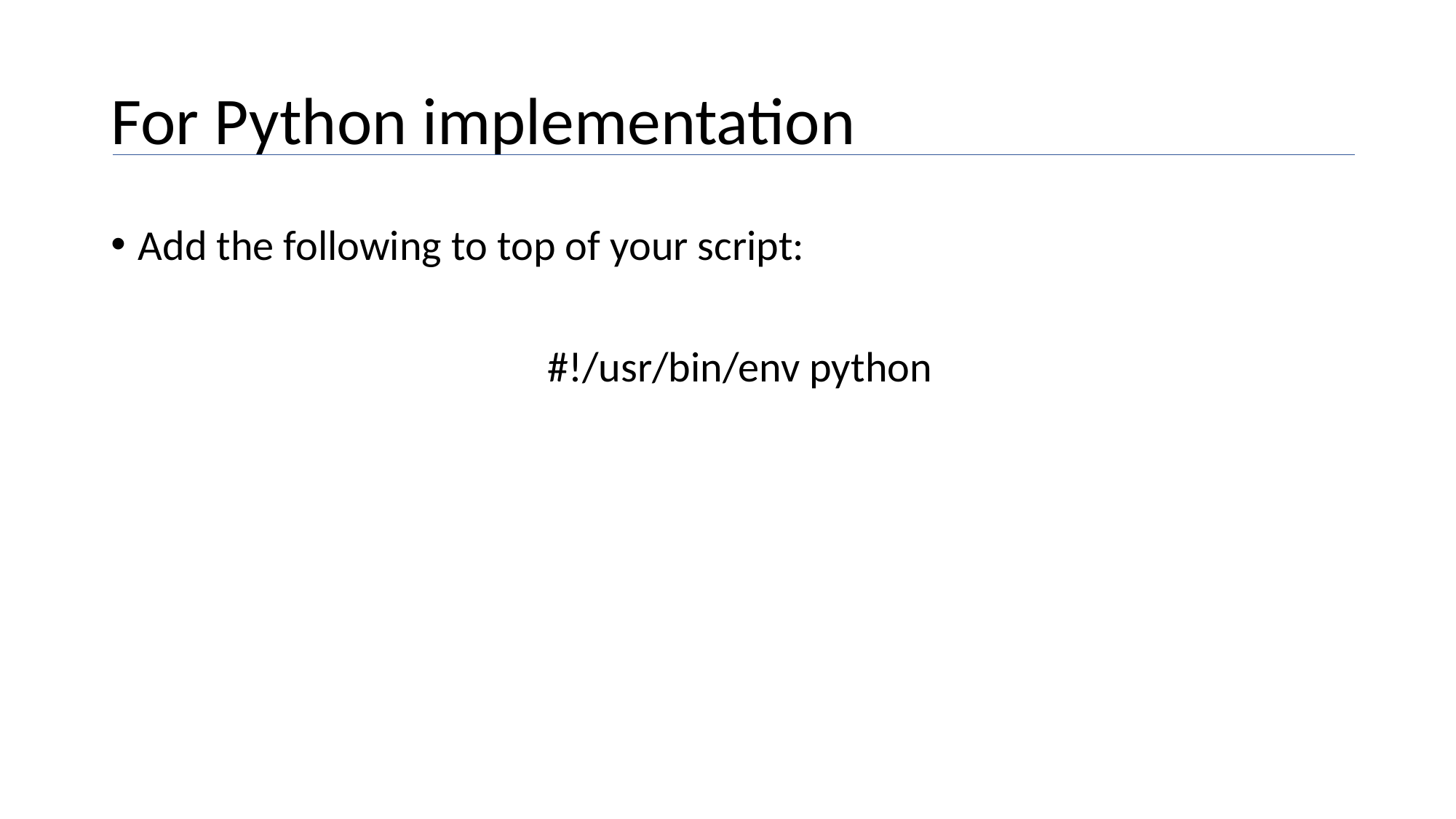

# For Python implementation
Add the following to top of your script:

				#!/usr/bin/env python